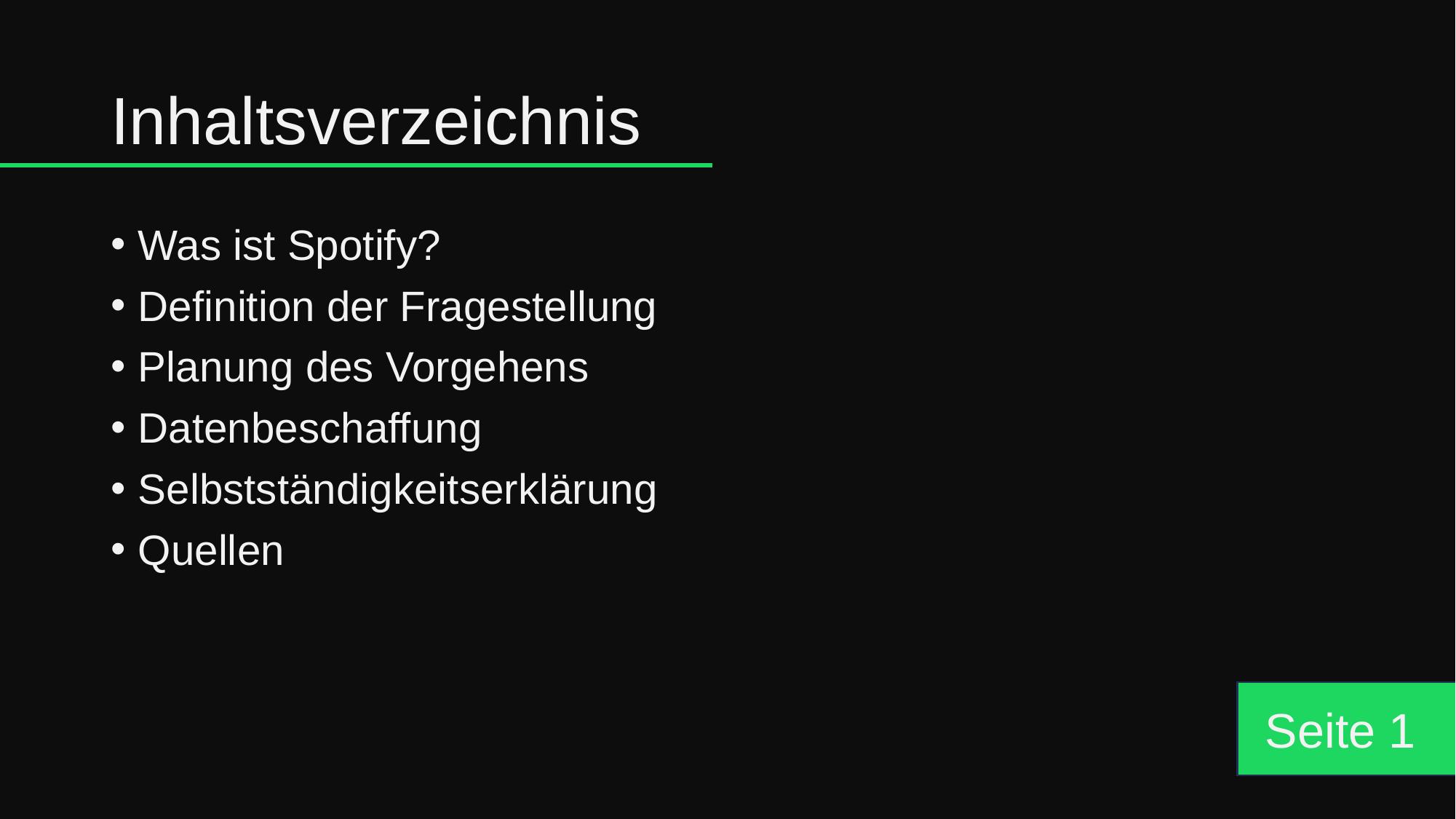

# Inhaltsverzeichnis
Was ist Spotify?
Definition der Fragestellung
Planung des Vorgehens
Datenbeschaffung
Selbstständigkeitserklärung
Quellen

Seite 1